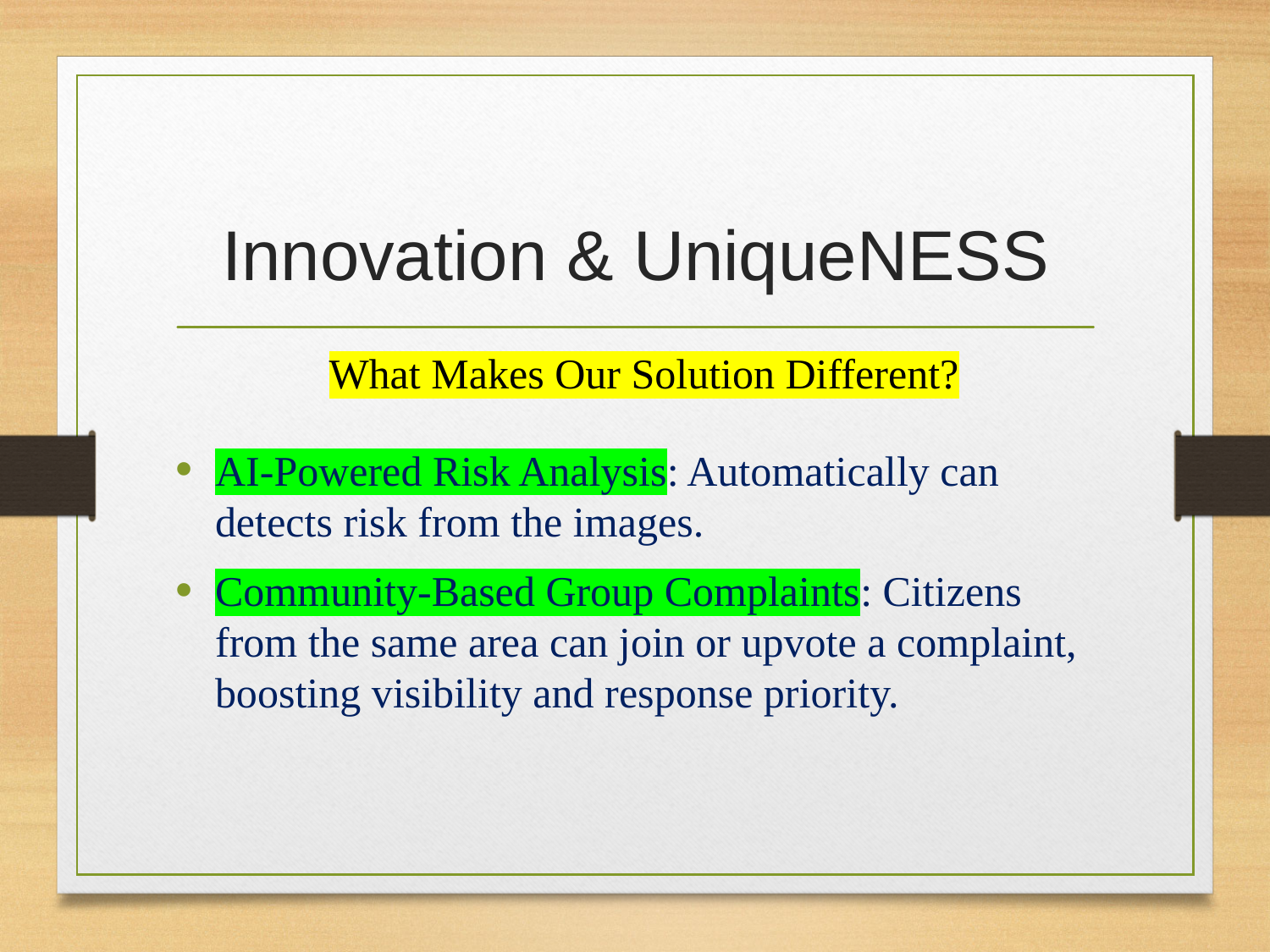

# Innovation & UniqueNESS
What Makes Our Solution Different?
AI-Powered Risk Analysis: Automatically can detects risk from the images.
Community-Based Group Complaints: Citizens from the same area can join or upvote a complaint, boosting visibility and response priority.